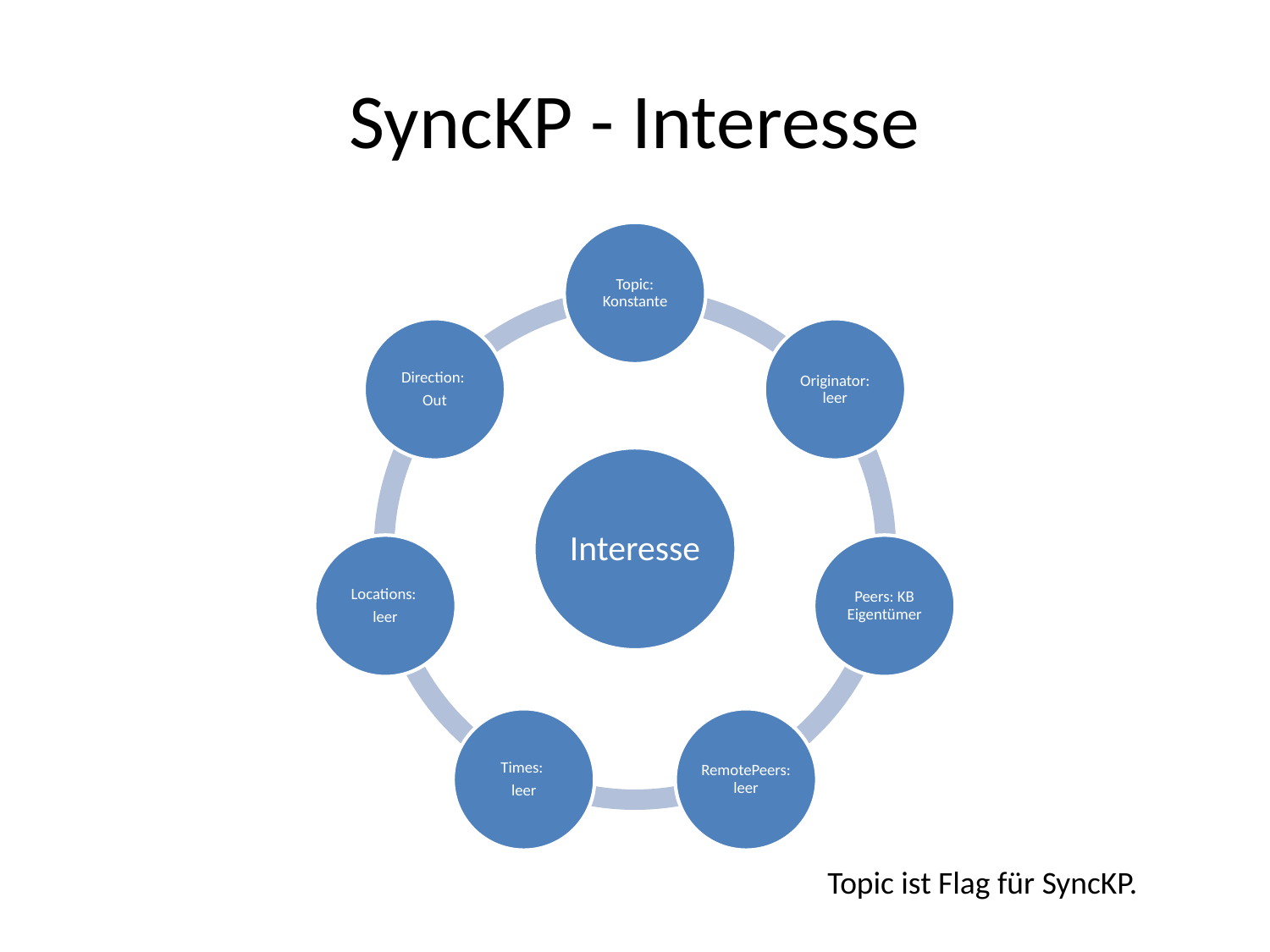

# SyncKP - Interesse
Interesse
Topic: Konstante
Originator: leer
Peers: KB Eigentümer
RemotePeers: leer
Times:
leer
Locations:
leer
Direction:
Out
Topic ist Flag für SyncKP.